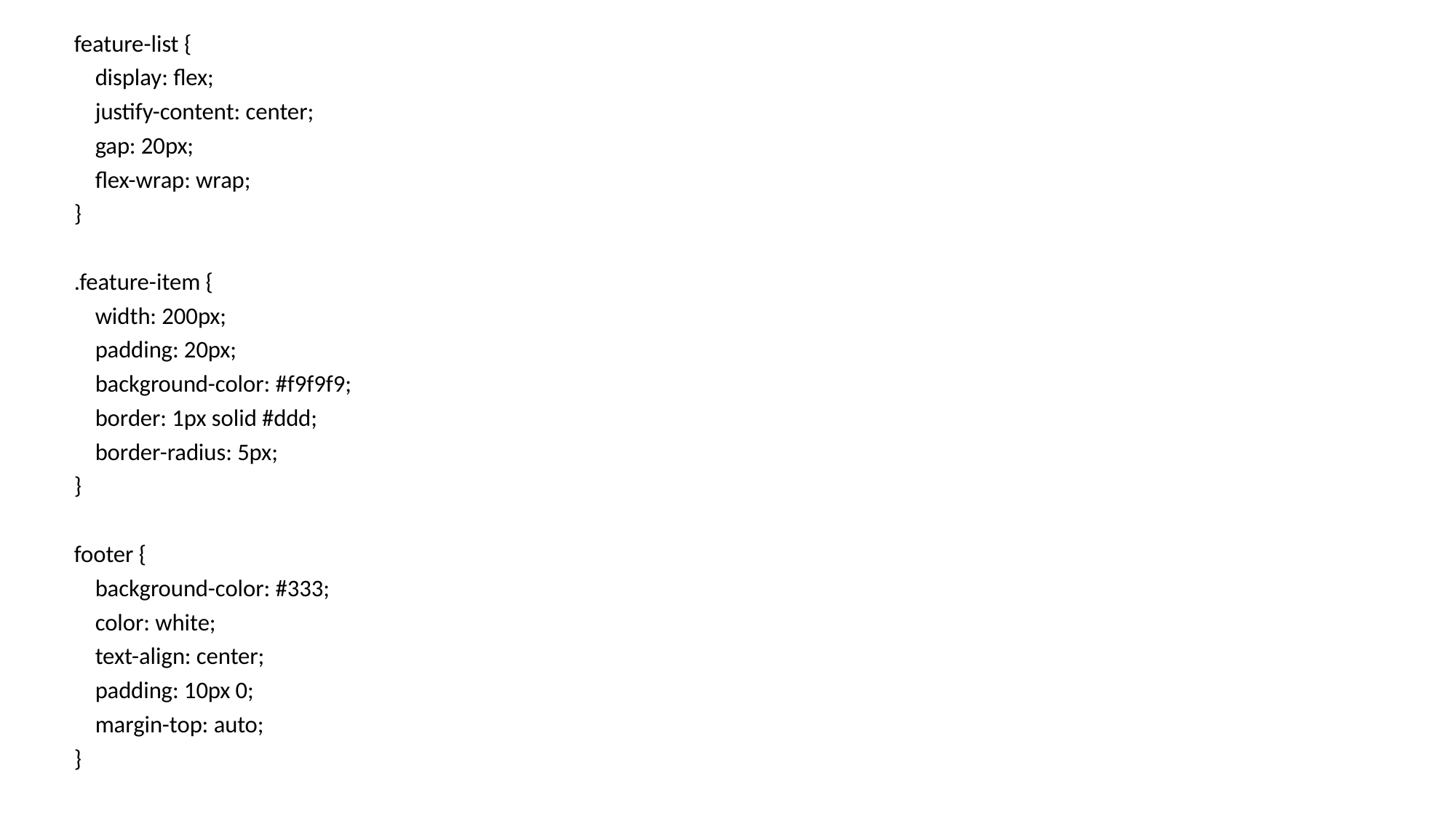

feature-list {
    display: flex;
    justify-content: center;
    gap: 20px;
    flex-wrap: wrap;
}

.feature-item {
    width: 200px;
    padding: 20px;
    background-color: #f9f9f9;
    border: 1px solid #ddd;
    border-radius: 5px;
}

footer {
    background-color: #333;
    color: white;
    text-align: center;
    padding: 10px 0;
    margin-top: auto;
}